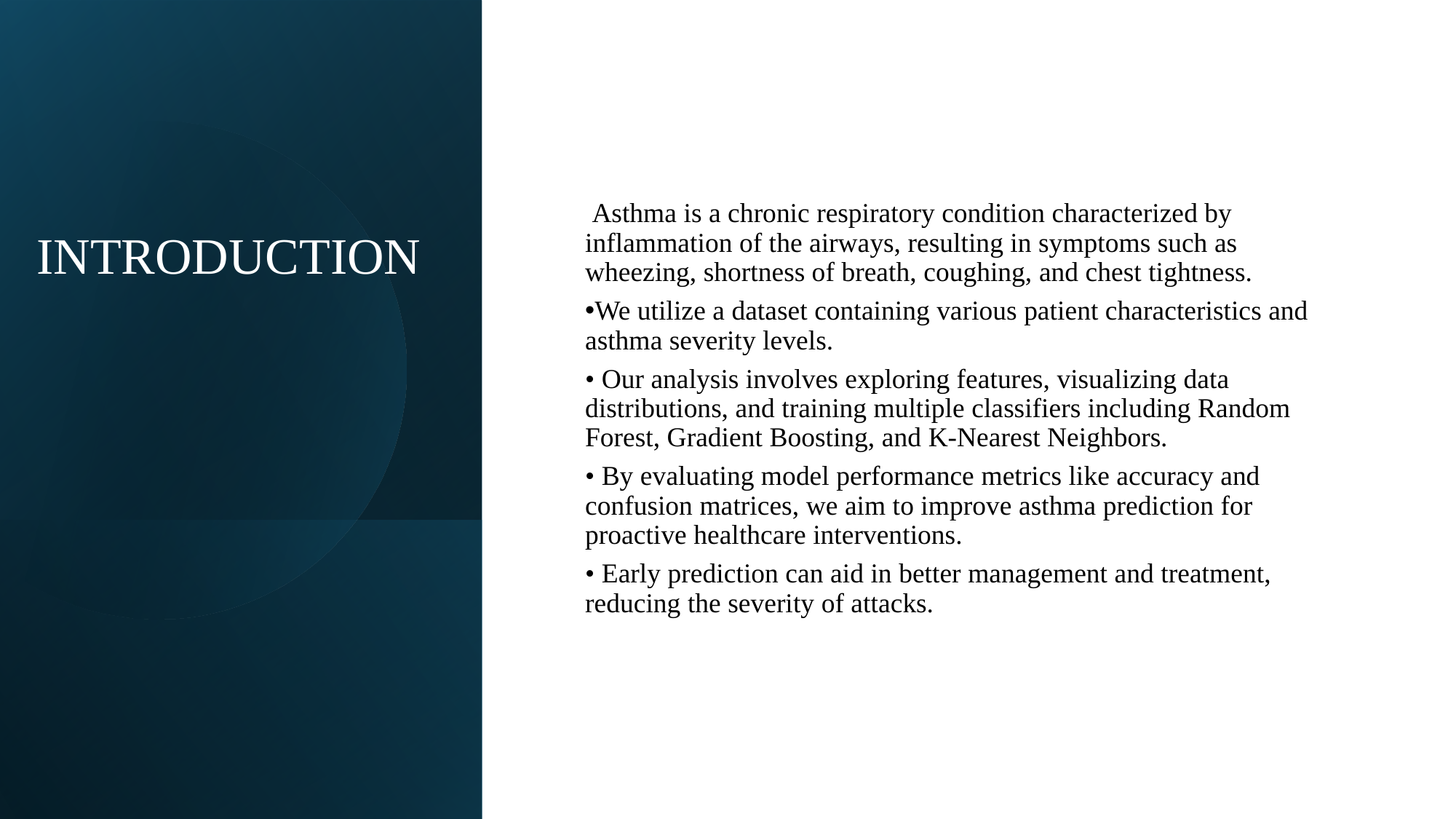

Asthma is a chronic respiratory condition characterized by inflammation of the airways, resulting in symptoms such as wheezing, shortness of breath, coughing, and chest tightness.
We utilize a dataset containing various patient characteristics and asthma severity levels.
• Our analysis involves exploring features, visualizing data distributions, and training multiple classifiers including Random Forest, Gradient Boosting, and K-Nearest Neighbors.
• By evaluating model performance metrics like accuracy and confusion matrices, we aim to improve asthma prediction for proactive healthcare interventions.
• Early prediction can aid in better management and treatment, reducing the severity of attacks.

INTRODUCTION